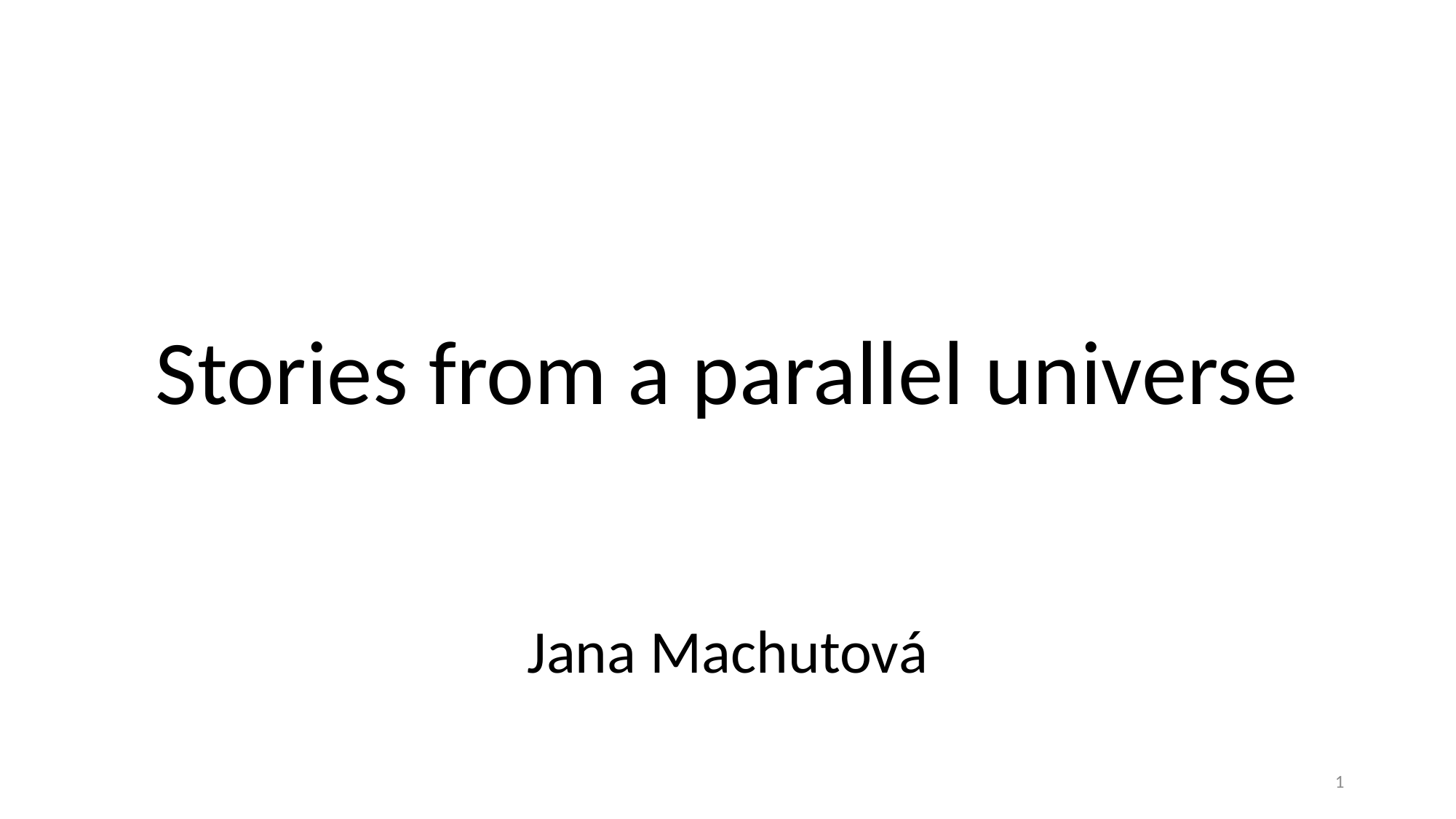

# Stories from a parallel universe Jana Machutová
1